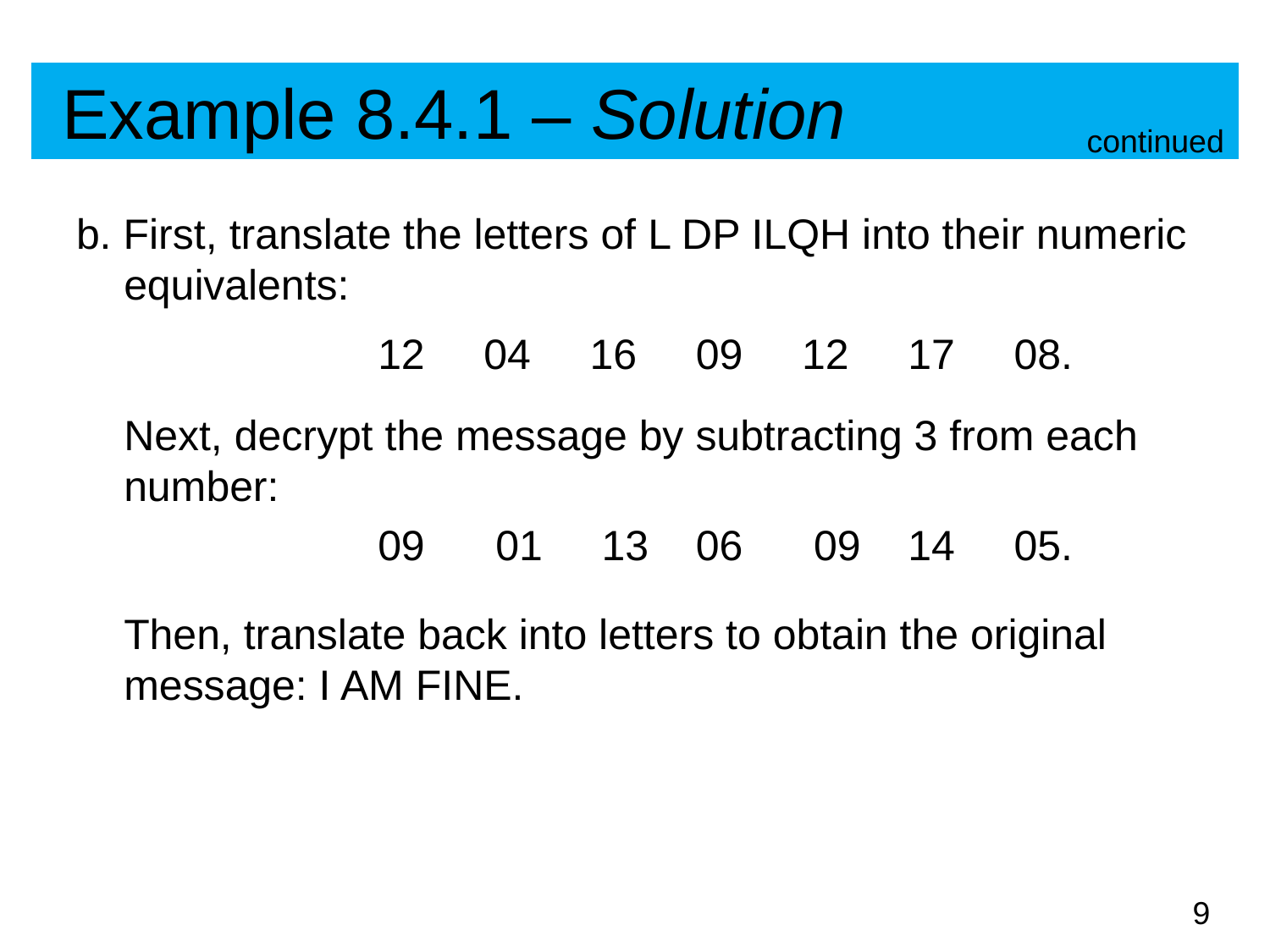

# Example 8.4.1 – Solution
continued
b. First, translate the letters of L DP ILQH into their numeric equivalents:

			12     04     16     09     12     17     08.

	Next, decrypt the message by subtracting 3 from each number:
			09      01     13    06      09    14     05.

	Then, translate back into letters to obtain the original message: I AM FINE.